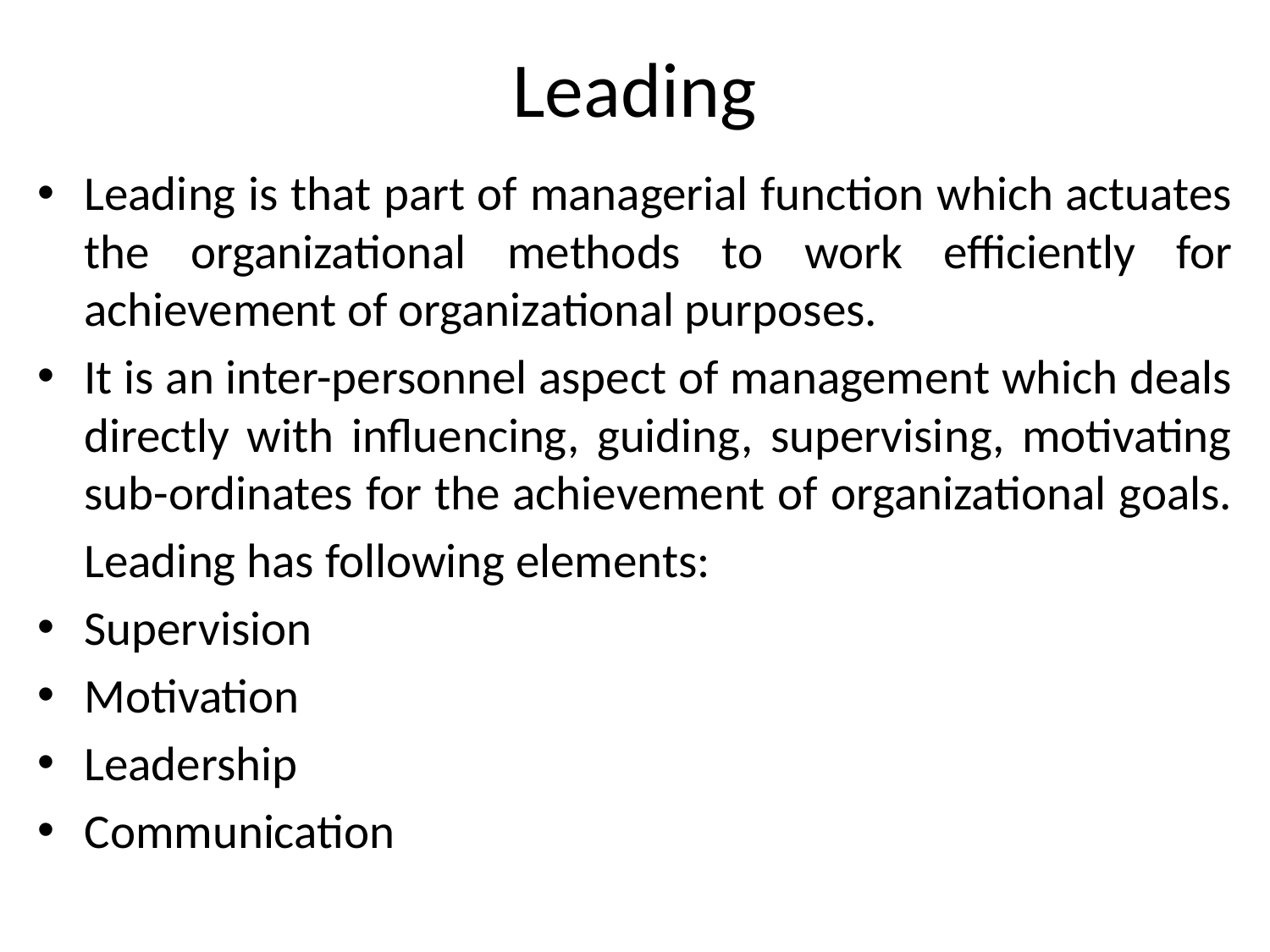

# Leading
Leading is that part of managerial function which actuates the organizational methods to work efficiently for achievement of organizational purposes.
It is an inter-personnel aspect of management which deals directly with influencing, guiding, supervising, motivating sub-ordinates for the achievement of organizational goals.
	Leading has following elements:
Supervision
Motivation
Leadership
Communication